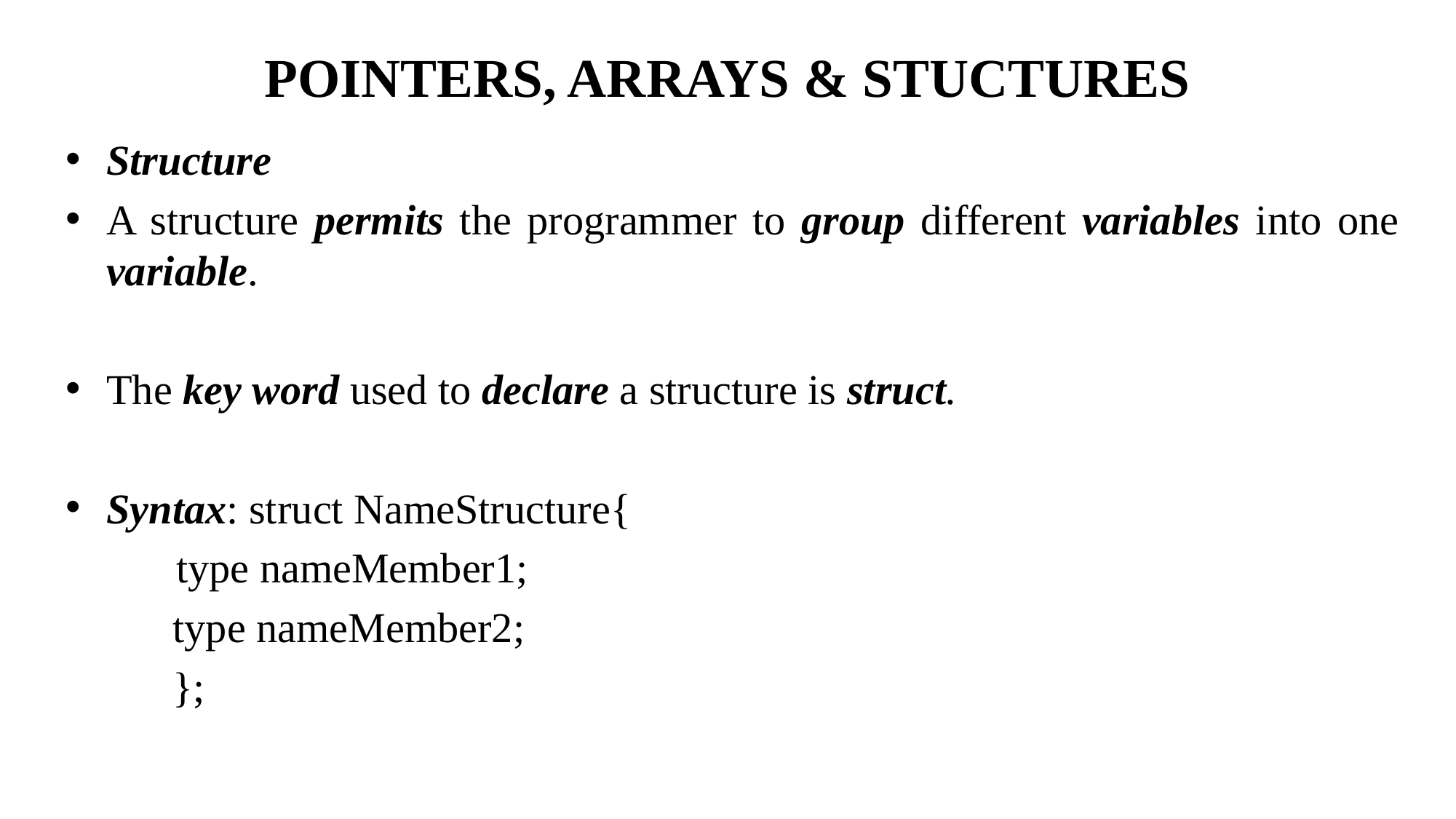

# POINTERS, ARRAYS & STUCTURES
Structure
A structure permits the programmer to group different variables into one variable.

The key word used to declare a structure is struct.

Syntax: struct NameStructure{
      type nameMember1;
     type nameMember2;
     };